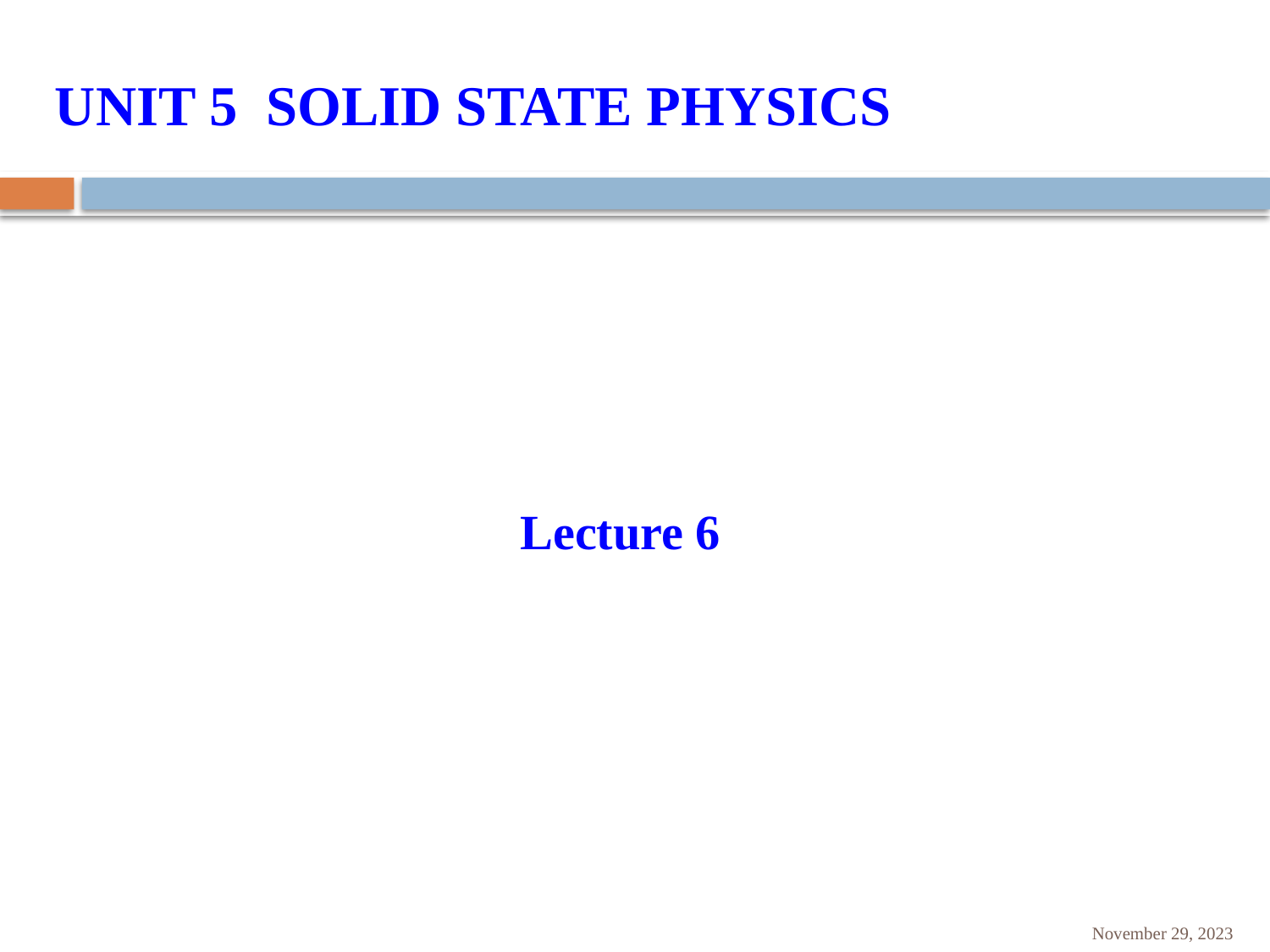

UNIT 5  SOLID STATE PHYSICS
Lecture 6
November 29, 2023